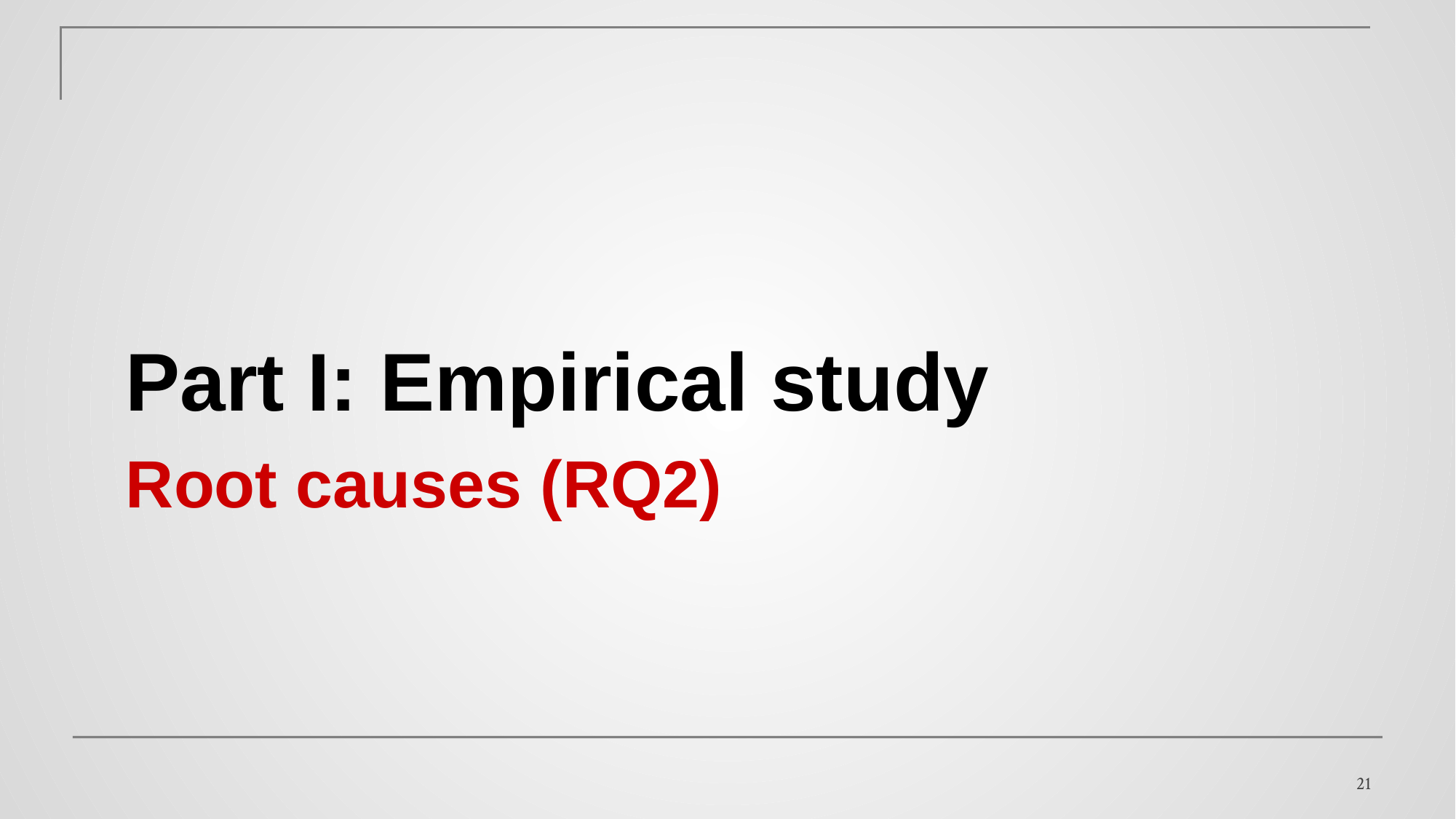

Part I: Empirical study
Root causes (RQ2)
21